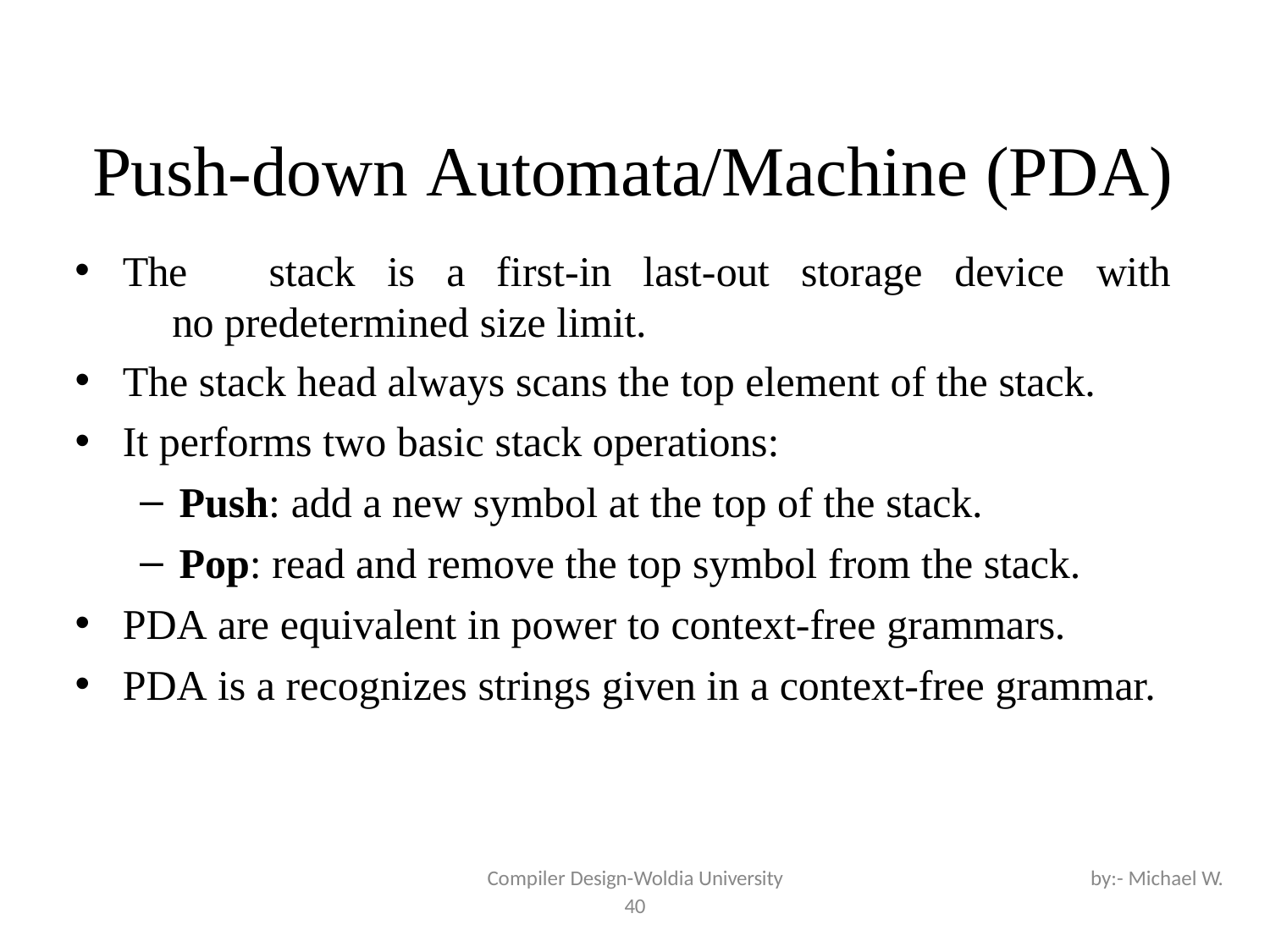

# Push-down Automata/Machine (PDA)
The	stack	is	a	first-in	last-out	storage	device	with	no predetermined size limit.
The stack head always scans the top element of the stack.
It performs two basic stack operations:
Push: add a new symbol at the top of the stack.
Pop: read and remove the top symbol from the stack.
PDA are equivalent in power to context-free grammars.
PDA is a recognizes strings given in a context-free grammar.
Compiler Design-Woldia University
40
by:- Michael W.